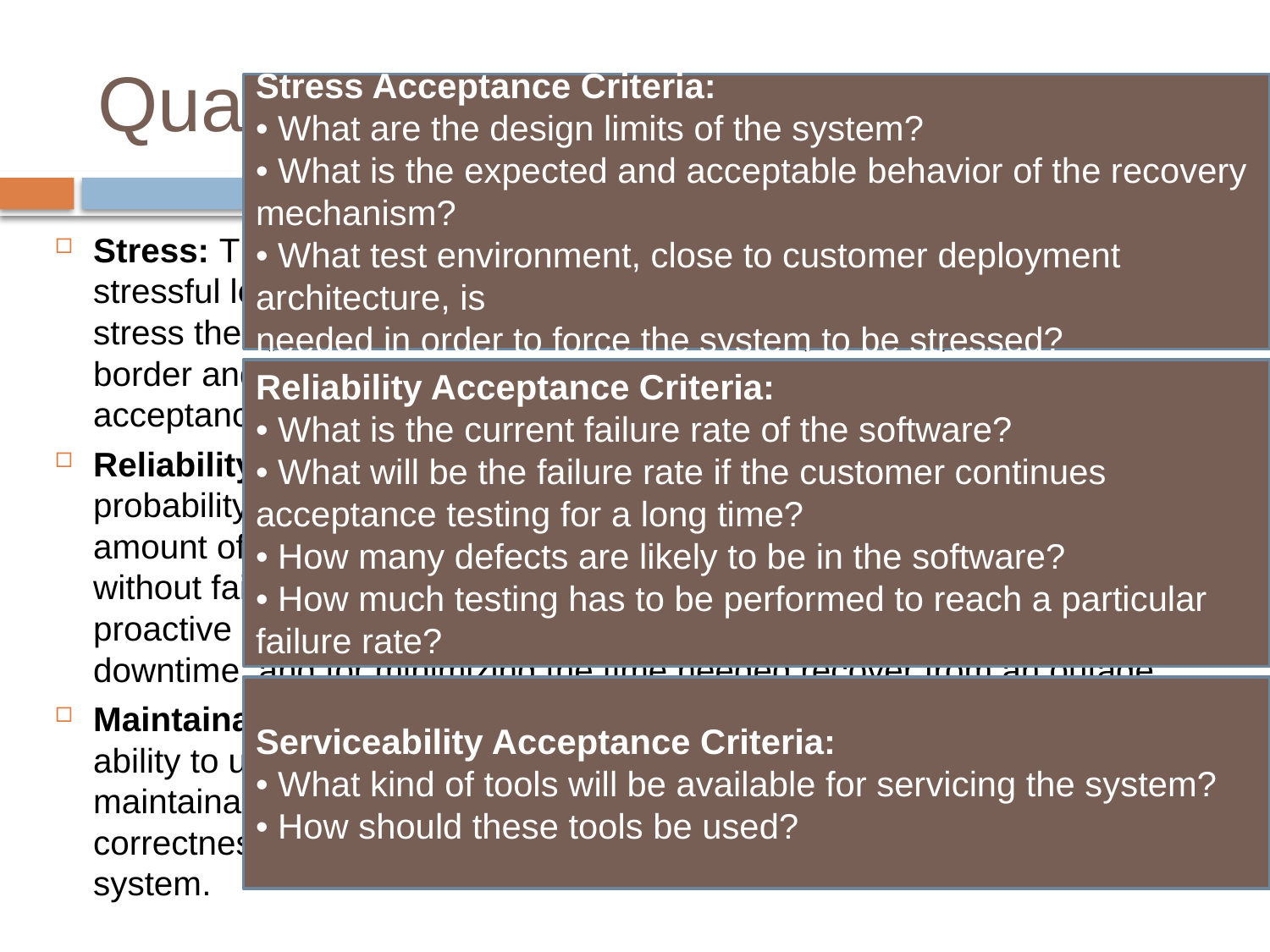

# Quality Attributes
Stress Acceptance Criteria:
• What are the design limits of the system?
• What is the expected and acceptable behavior of the recovery mechanism?
• What test environment, close to customer deployment architecture, is
needed in order to force the system to be stressed?
Stress: The system should be capable of handling extremely high or stressful load. It is necessary to identify the system limitations and then stress the system to find the results when the system is pushed to the border and beyond. The system limitation must be identified in the acceptance criteria.
Reliability and Availability: Software reliability is defined as the probability that the software executes without failure for a specified amount of time in a specified environment. The longer a system runs without failure, the more reliable it is. System availability consists of proactive methods for maximizing service uptime, for minimizing the downtime, and for minimizing the time needed recover from an outage.
Maintainability and Serviceability: The maintainability of a system is its ability to undergo repair and evolution. Serviceability is closely related to maintainability of the system, which are designed to ensure the correctness of the tools that are used to diagnose and service the system.
Reliability Acceptance Criteria:
• What is the current failure rate of the software?
• What will be the failure rate if the customer continues acceptance testing for a long time?
• How many defects are likely to be in the software?
• How much testing has to be performed to reach a particular failure rate?
Serviceability Acceptance Criteria:
• What kind of tools will be available for servicing the system?
• How should these tools be used?